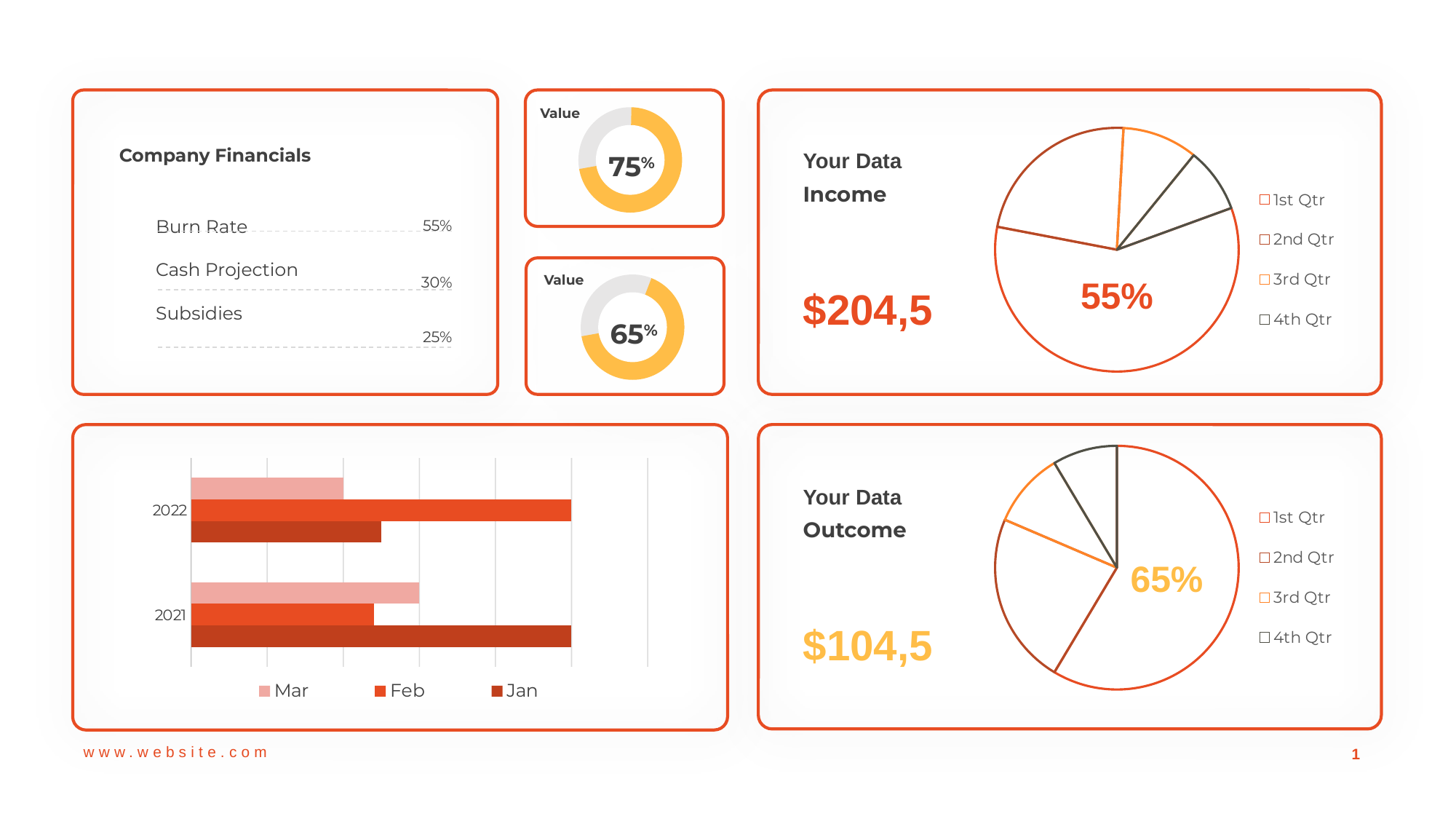

Company Financials
Burn Rate
Cash Projection
Subsidies
55%

30%

25%

Value

75%

### Chart

| Category | Sales |
|---|---|
| 1st Qtr | 8.2 |
| 2nd Qtr | 3.2 |
| 3rd Qtr | 1.4 |
| 4th Qtr | 1.2 |
Your Data Income
Value

55%

65%
$204,5

### Chart

| Category | Sales |
|---|---|
| 1st Qtr | 8.2 |
| 2nd Qtr | 3.2 |
| 3rd Qtr | 1.4 |
| 4th Qtr | 1.2 |

### Chart

| Category | Jan | Feb | Mar |
|---|---|---|---|
| 2021 | 5.0 | 2.4 | 3.0 |
| 2022 | 2.5 | 5.0 | 2.0 |
Your Data Outcome
65%
$104,5